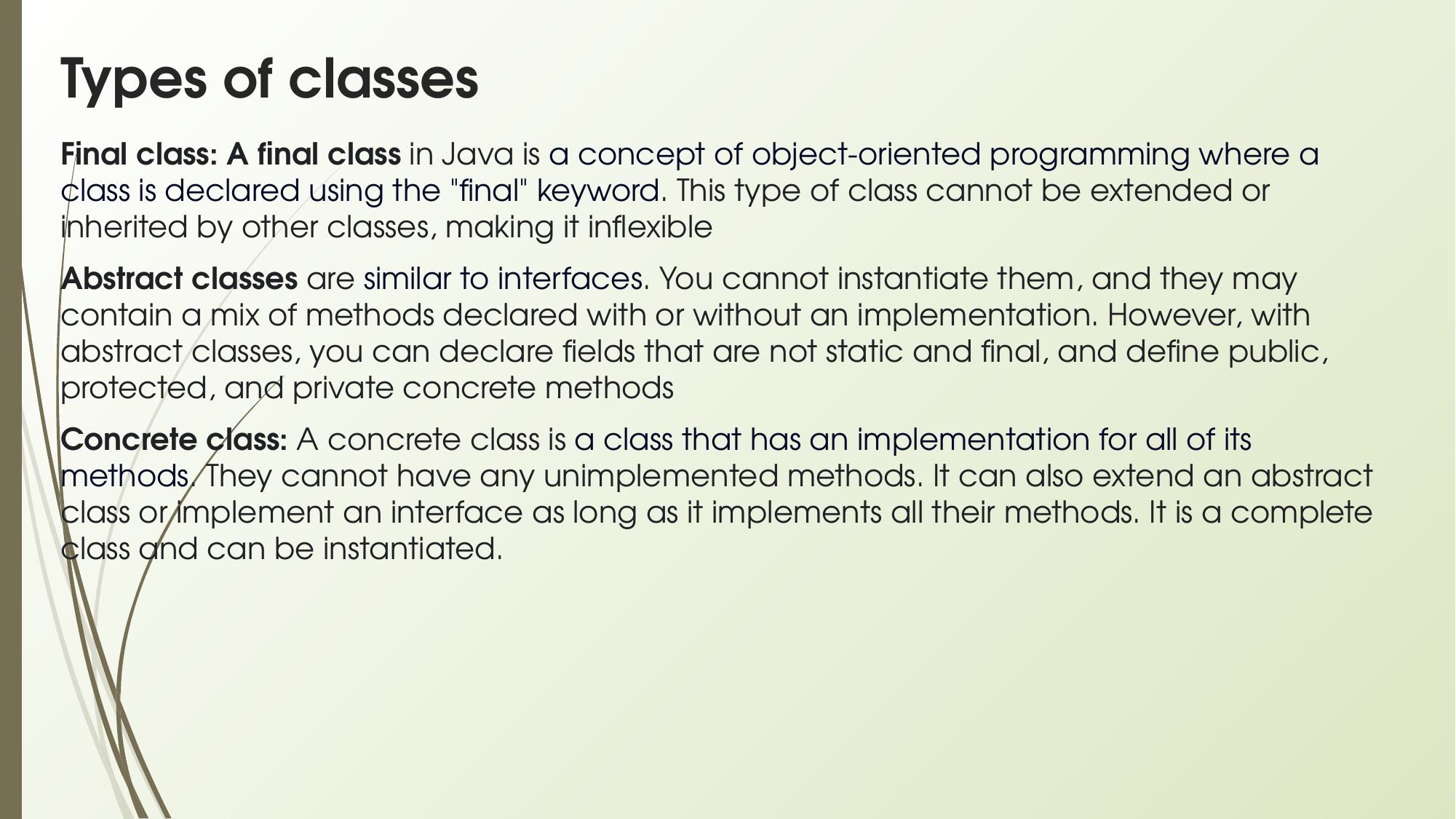

# Types of classes
Final class: A final class in Java is a concept of object-oriented programming where a class is declared using the "final" keyword. This type of class cannot be extended or inherited by other classes, making it inflexible
Abstract classes are similar to interfaces. You cannot instantiate them, and they may contain a mix of methods declared with or without an implementation. However, with abstract classes, you can declare fields that are not static and final, and define public, protected, and private concrete methods
Concrete class: A concrete class is a class that has an implementation for all of its methods. They cannot have any unimplemented methods. It can also extend an abstract class or implement an interface as long as it implements all their methods. It is a complete class and can be instantiated.